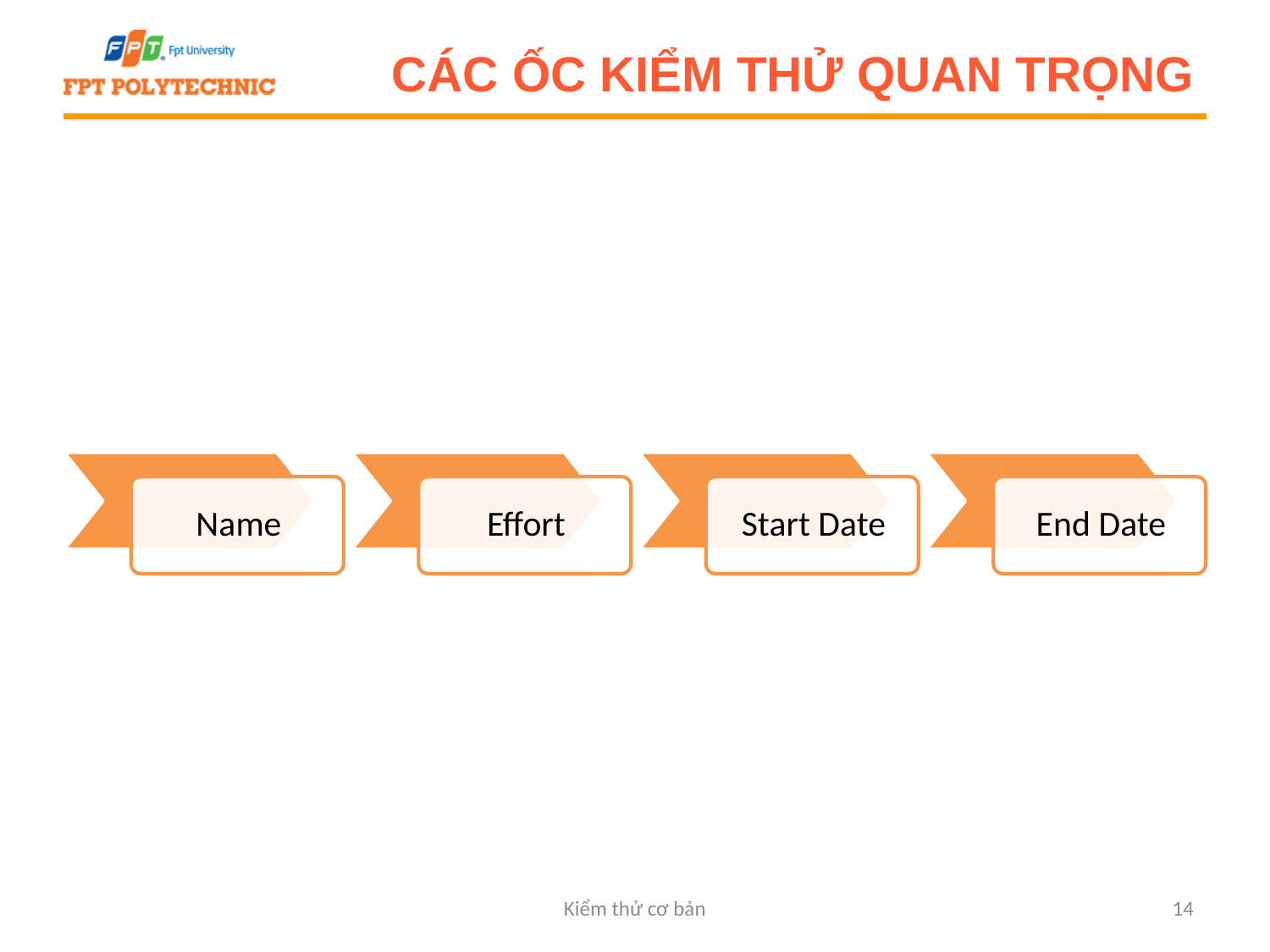

# Các ốc kiểm thử quan trọng
Name
Effort
Start Date
End Date
Kiểm thử cơ bản
14